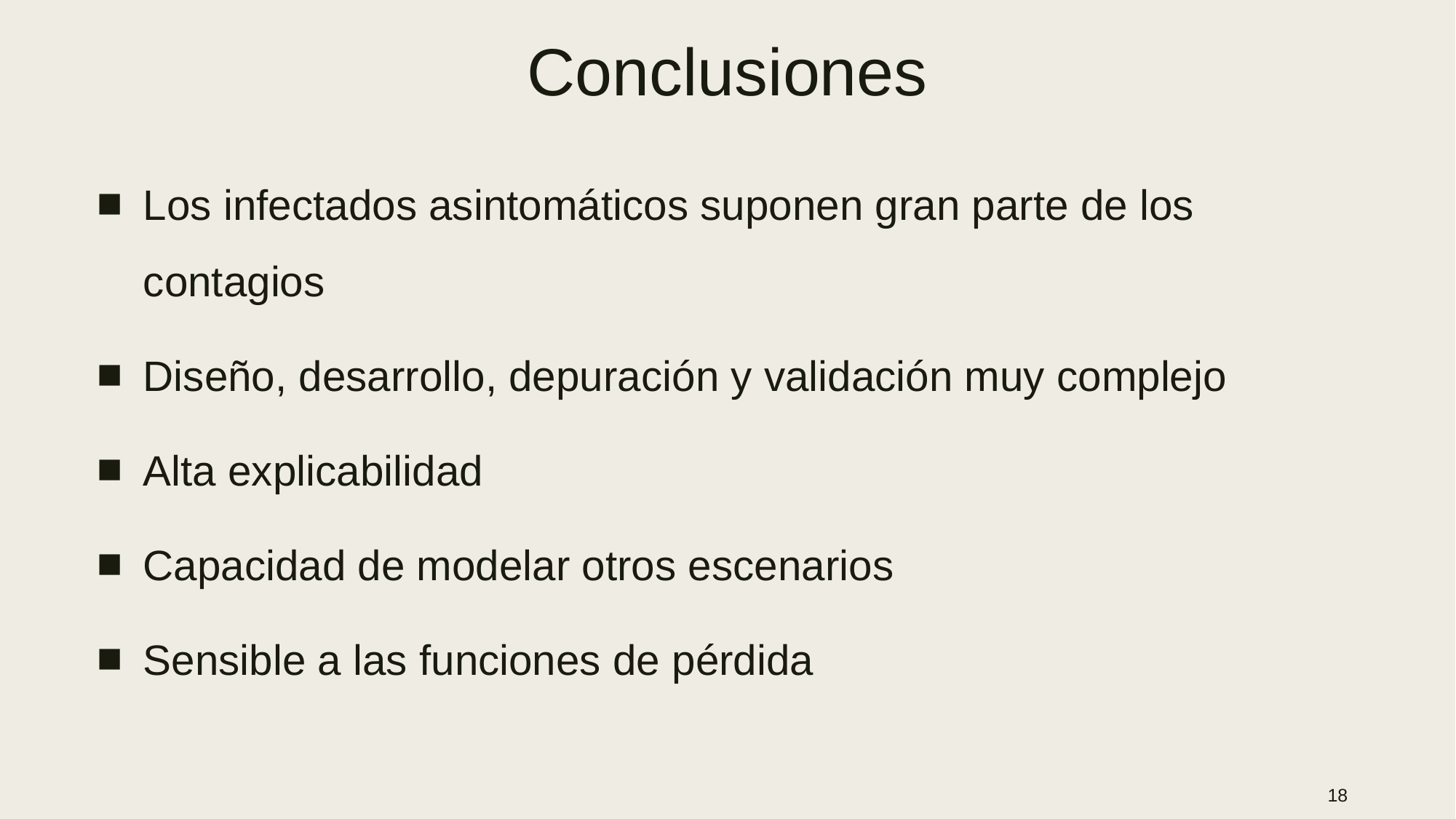

# Conclusiones
Los infectados asintomáticos suponen gran parte de los contagios
Diseño, desarrollo, depuración y validación muy complejo
Alta explicabilidad
Capacidad de modelar otros escenarios
Sensible a las funciones de pérdida

18